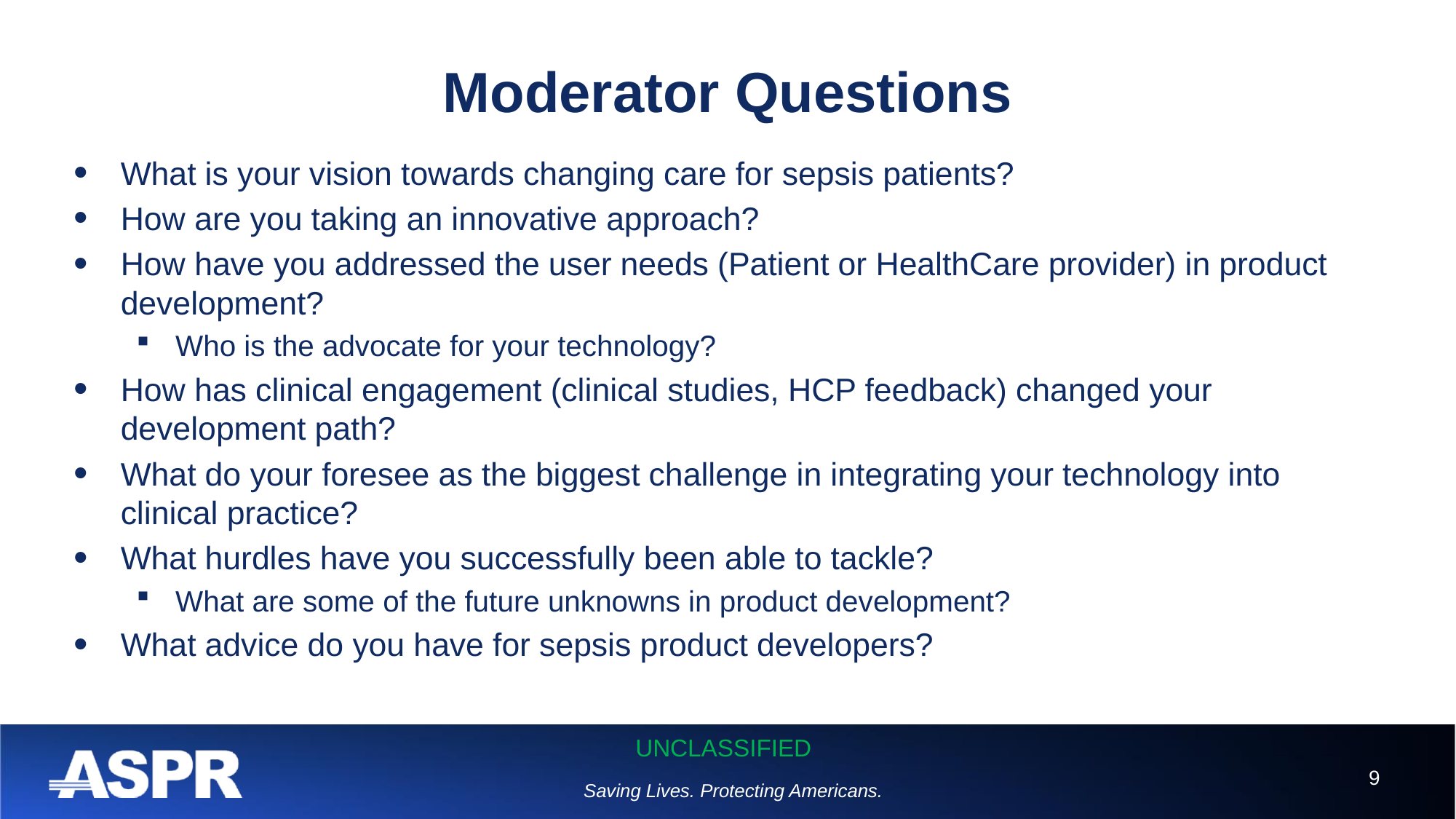

# Moderator Questions
What is your vision towards changing care for sepsis patients?
How are you taking an innovative approach?
How have you addressed the user needs (Patient or HealthCare provider) in product development?
Who is the advocate for your technology?
How has clinical engagement (clinical studies, HCP feedback) changed your development path?
What do your foresee as the biggest challenge in integrating your technology into clinical practice?
What hurdles have you successfully been able to tackle?
What are some of the future unknowns in product development?
What advice do you have for sepsis product developers?